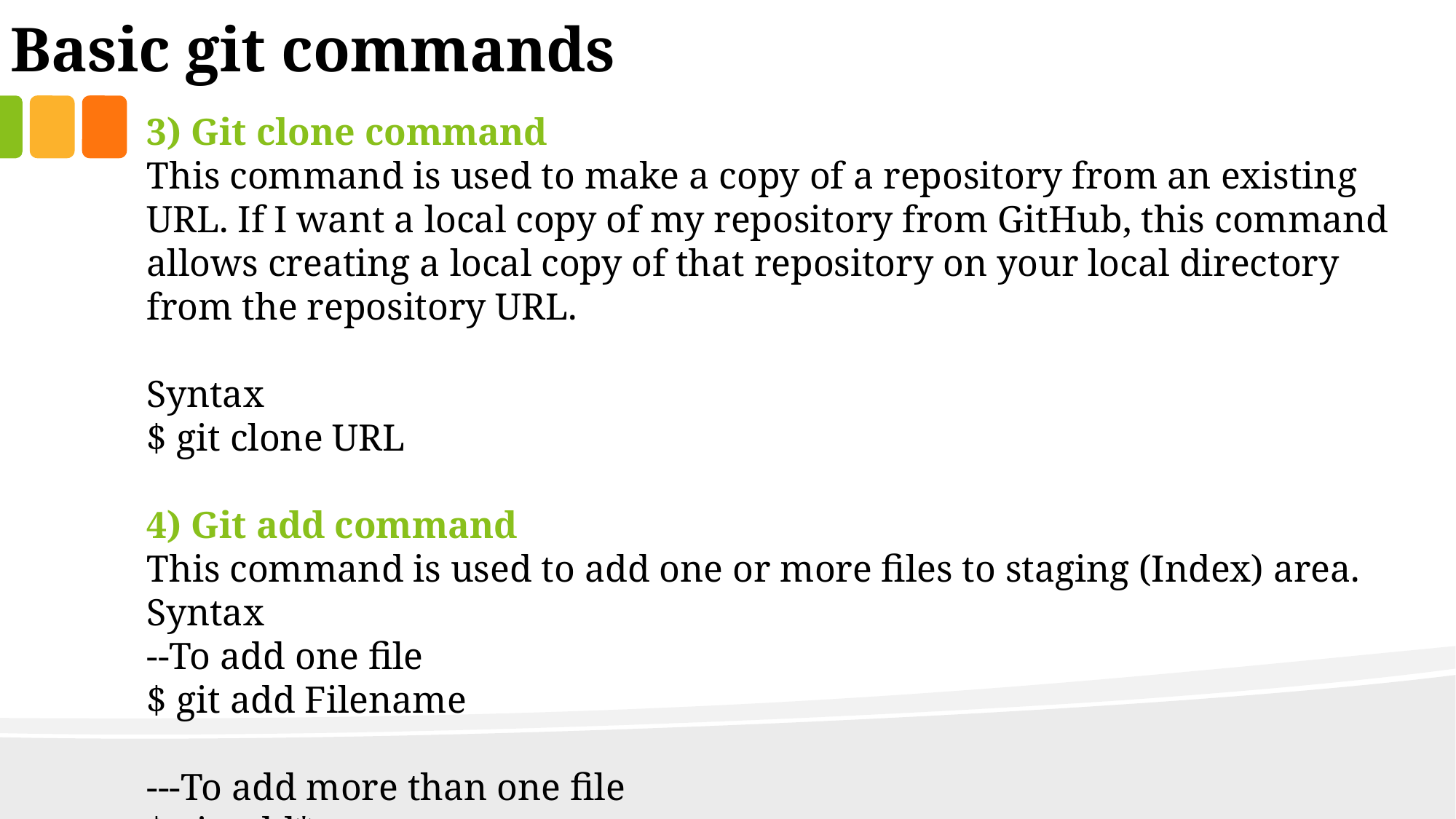

Basic git commands
3) Git clone command
This command is used to make a copy of a repository from an existing URL. If I want a local copy of my repository from GitHub, this command allows creating a local copy of that repository on your local directory from the repository URL.

Syntax
$ git clone URL

4) Git add command
This command is used to add one or more files to staging (Index) area.
Syntax
--To add one file
$ git add Filename

---To add more than one file
$ git add*